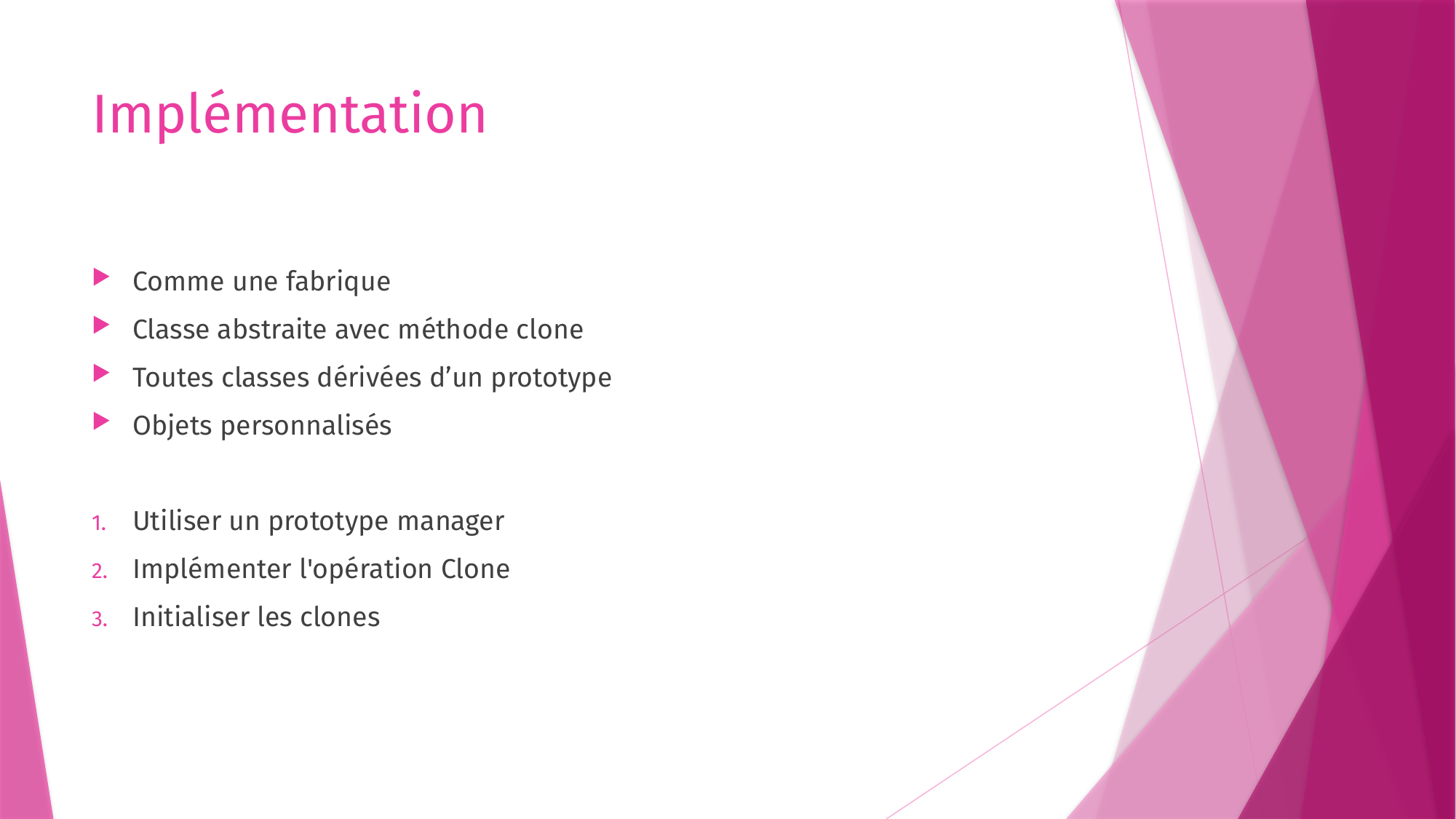

# Implémentation
Comme une fabrique
Classe abstraite avec méthode clone
Toutes classes dérivées d’un prototype
Objets personnalisés

Utiliser un prototype manager
Implémenter l'opération Clone
Initialiser les clones